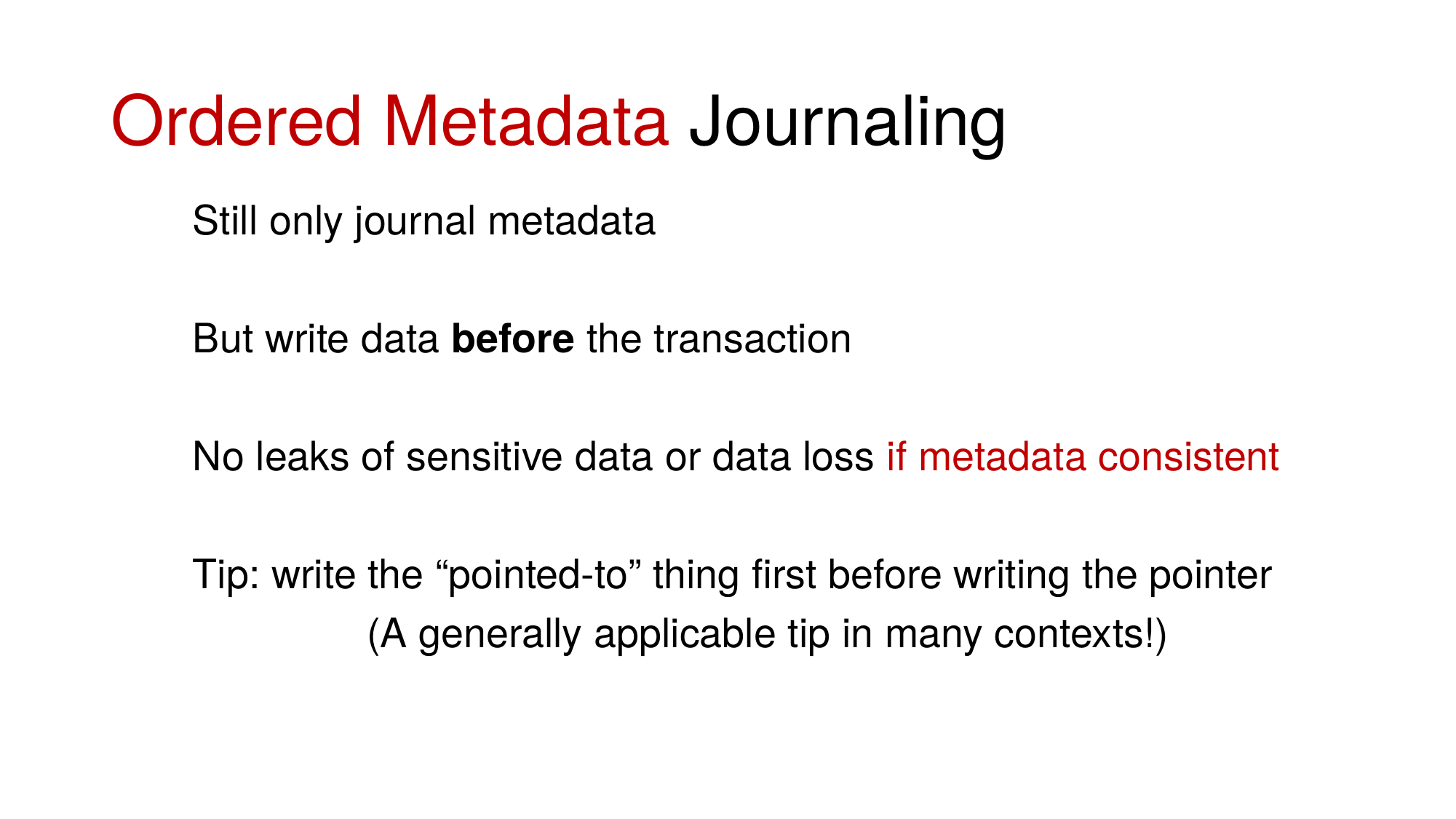

# Ordered Metadata Journaling
Still only journal metadata

But write data before the transaction

No leaks of sensitive data or data loss if metadata consistent

Tip: write the “pointed-to” thing first before writing the pointer
(A generally applicable tip in many contexts!)